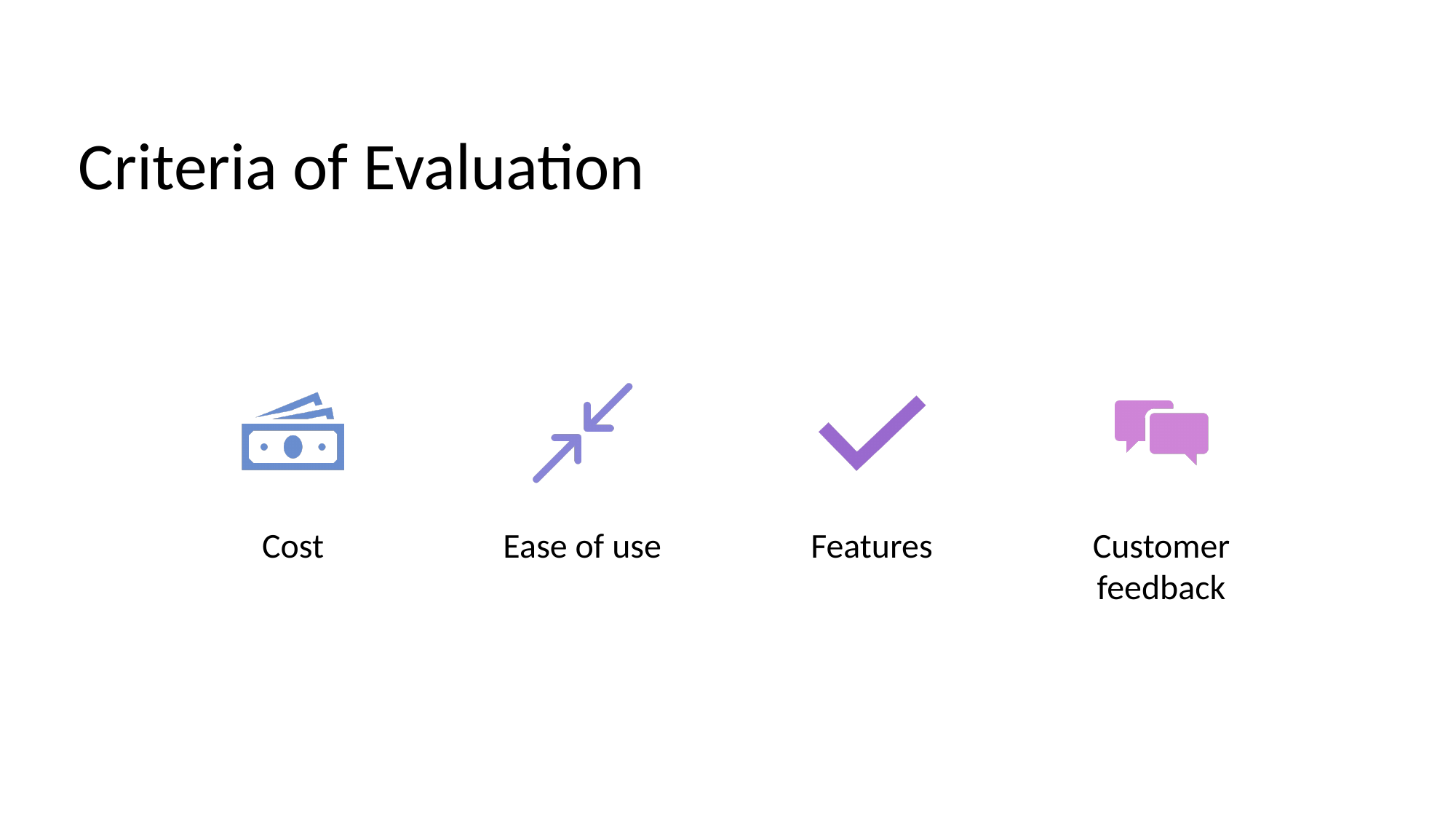

# Criteria of Evaluation
Cost
Ease of use
Features
Customer feedback